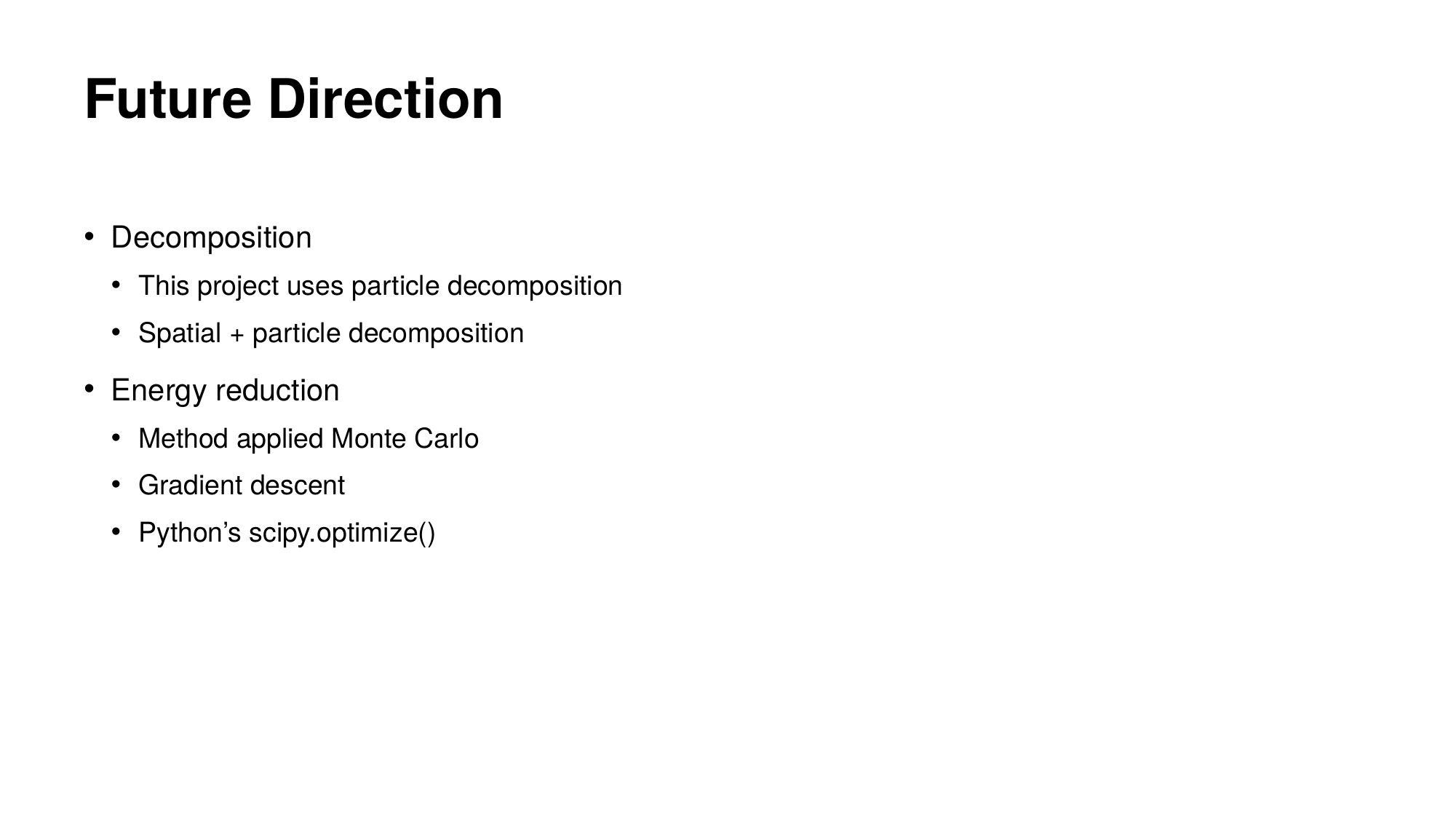

# Future Direction
Decomposition
This project uses particle decomposition
Spatial + particle decomposition
Energy reduction
Method applied Monte Carlo
Gradient descent
Python’s scipy.optimize()